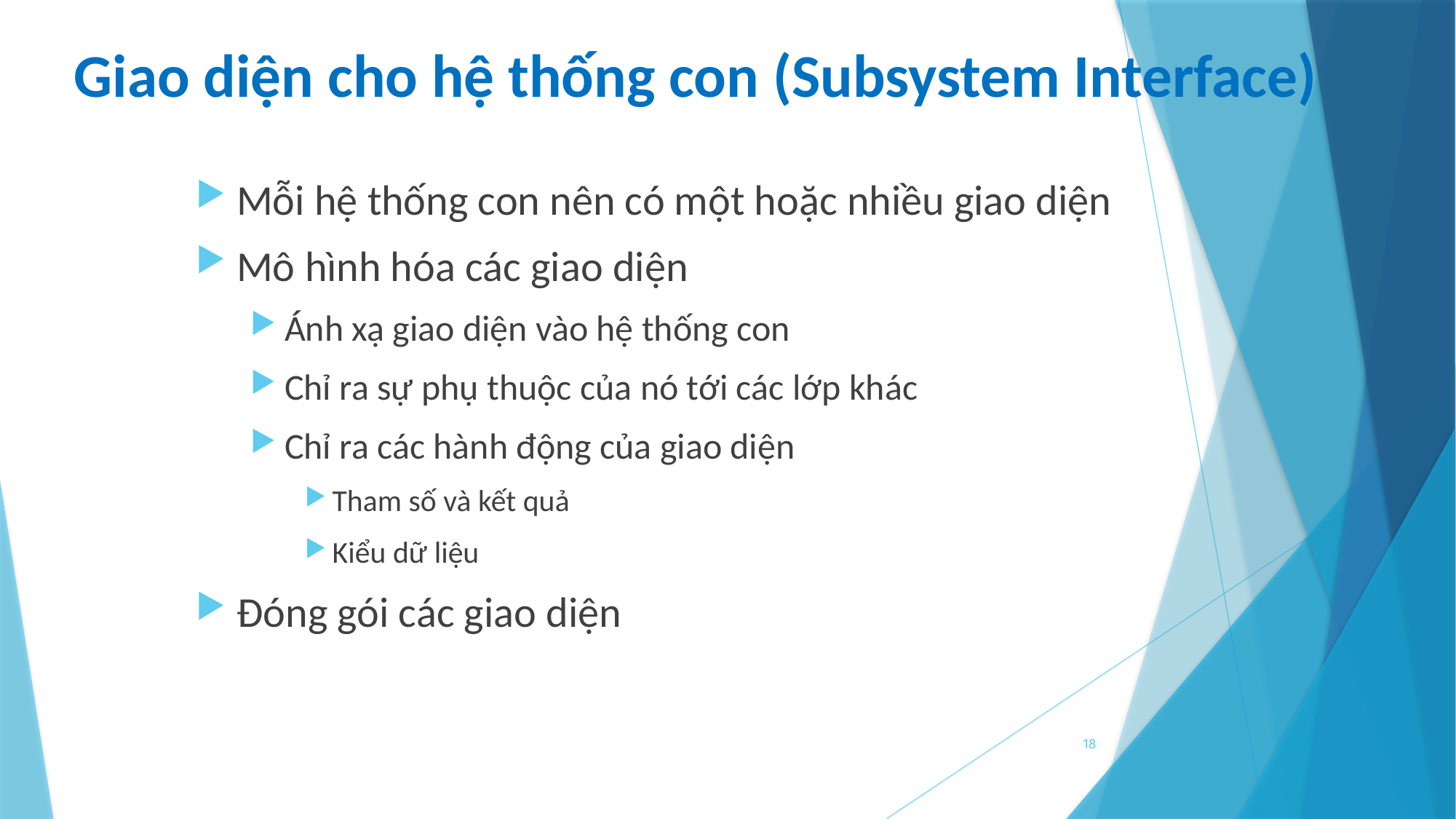

# Giao diện cho hệ thống con (Subsystem Interface)
Mỗi hệ thống con nên có một hoặc nhiều giao diện
Mô hình hóa các giao diện
Ánh xạ giao diện vào hệ thống con
Chỉ ra sự phụ thuộc của nó tới các lớp khác
Chỉ ra các hành động của giao diện
Tham số và kết quả
Kiểu dữ liệu
Đóng gói các giao diện
18